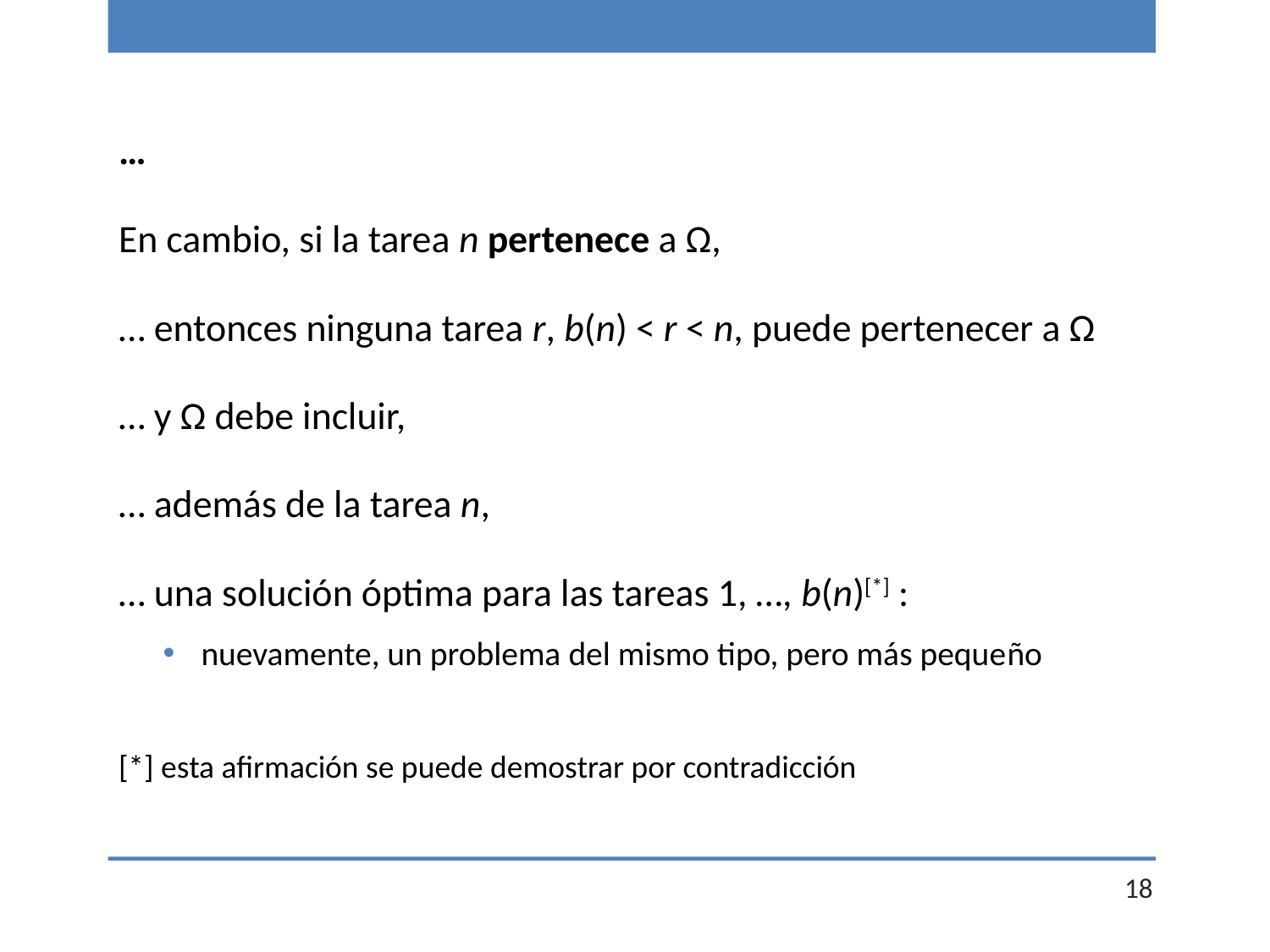

…
En cambio, si la tarea n pertenece a Ω,
… entonces ninguna tarea r, b(n) < r < n, puede pertenecer a Ω
… y Ω debe incluir,
… además de la tarea n,
… una solución óptima para las tareas 1, …, b(n)[*] :
nuevamente, un problema del mismo tipo, pero más pequeño
[*] esta afirmación se puede demostrar por contradicción
18